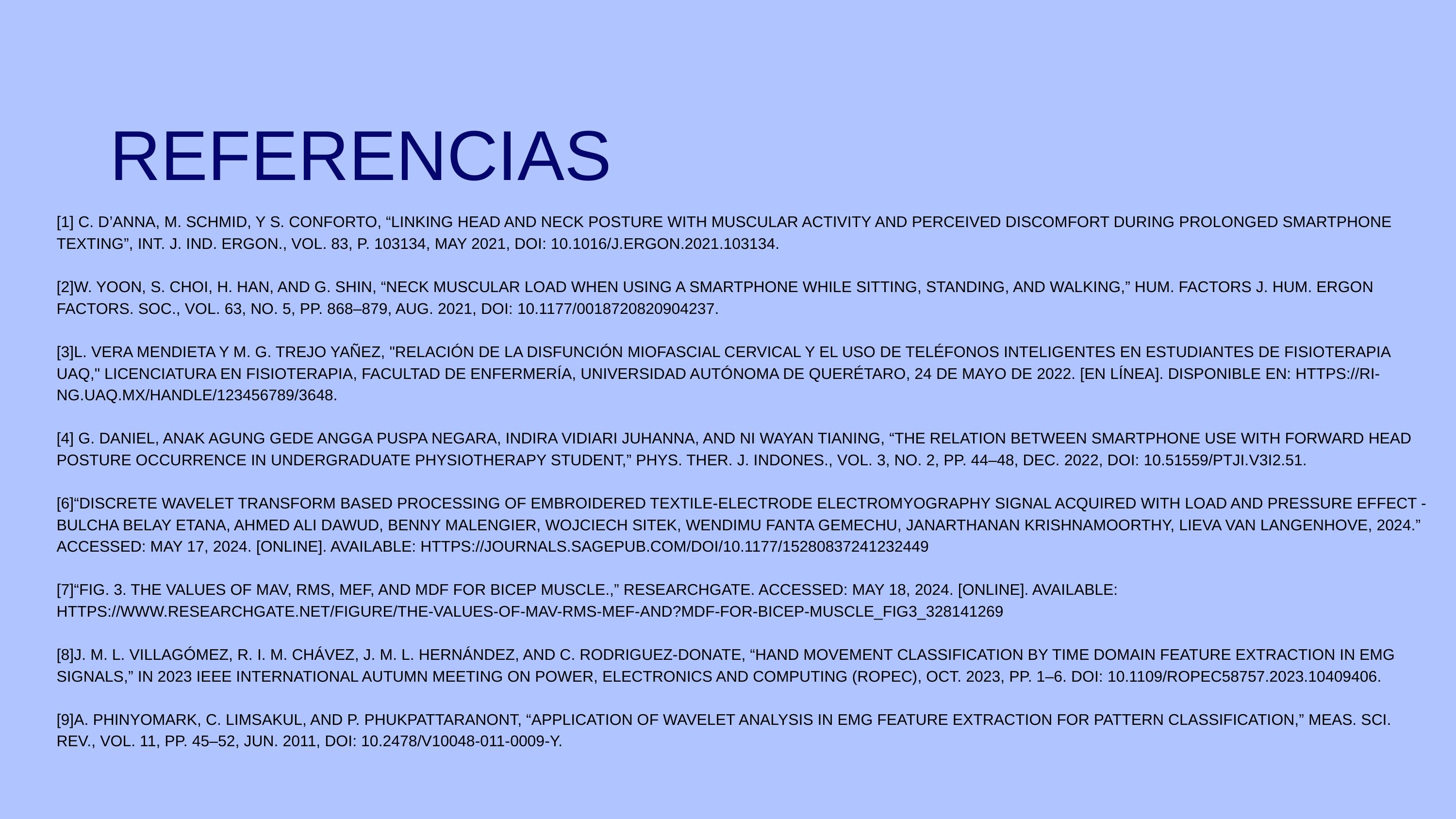

REFERENCIAS
[1] C. D’ANNA, M. SCHMID, Y S. CONFORTO, “LINKING HEAD AND NECK POSTURE WITH MUSCULAR ACTIVITY AND PERCEIVED DISCOMFORT DURING PROLONGED SMARTPHONE TEXTING”, INT. J. IND. ERGON., VOL. 83, P. 103134, MAY 2021, DOI: 10.1016/J.ERGON.2021.103134.

[2]W. YOON, S. CHOI, H. HAN, AND G. SHIN, “NECK MUSCULAR LOAD WHEN USING A SMARTPHONE WHILE SITTING, STANDING, AND WALKING,” HUM. FACTORS J. HUM. ERGON FACTORS. SOC., VOL. 63, NO. 5, PP. 868–879, AUG. 2021, DOI: 10.1177/0018720820904237.

[3]L. VERA MENDIETA Y M. G. TREJO YAÑEZ, "RELACIÓN DE LA DISFUNCIÓN MIOFASCIAL CERVICAL Y EL USO DE TELÉFONOS INTELIGENTES EN ESTUDIANTES DE FISIOTERAPIA UAQ," LICENCIATURA EN FISIOTERAPIA, FACULTAD DE ENFERMERÍA, UNIVERSIDAD AUTÓNOMA DE QUERÉTARO, 24 DE MAYO DE 2022. [EN LÍNEA]. DISPONIBLE EN: HTTPS://RI-NG.UAQ.MX/HANDLE/123456789/3648.

[4] G. DANIEL, ANAK AGUNG GEDE ANGGA PUSPA NEGARA, INDIRA VIDIARI JUHANNA, AND NI WAYAN TIANING, “THE RELATION BETWEEN SMARTPHONE USE WITH FORWARD HEAD POSTURE OCCURRENCE IN UNDERGRADUATE PHYSIOTHERAPY STUDENT,” PHYS. THER. J. INDONES., VOL. 3, NO. 2, PP. 44–48, DEC. 2022, DOI: 10.51559/PTJI.V3I2.51.

[6]“DISCRETE WAVELET TRANSFORM BASED PROCESSING OF EMBROIDERED TEXTILE-ELECTRODE ELECTROMYOGRAPHY SIGNAL ACQUIRED WITH LOAD AND PRESSURE EFFECT - BULCHA BELAY ETANA, AHMED ALI DAWUD, BENNY MALENGIER, WOJCIECH SITEK, WENDIMU FANTA GEMECHU, JANARTHANAN KRISHNAMOORTHY, LIEVA VAN LANGENHOVE, 2024.” ACCESSED: MAY 17, 2024. [ONLINE]. AVAILABLE: HTTPS://JOURNALS.SAGEPUB.COM/DOI/10.1177/15280837241232449

[7]“FIG. 3. THE VALUES OF MAV, RMS, MEF, AND MDF FOR BICEP MUSCLE.,” RESEARCHGATE. ACCESSED: MAY 18, 2024. [ONLINE]. AVAILABLE: HTTPS://WWW.RESEARCHGATE.NET/FIGURE/THE-VALUES-OF-MAV-RMS-MEF-AND?MDF-FOR-BICEP-MUSCLE_FIG3_328141269

[8]J. M. L. VILLAGÓMEZ, R. I. M. CHÁVEZ, J. M. L. HERNÁNDEZ, AND C. RODRIGUEZ-DONATE, “HAND MOVEMENT CLASSIFICATION BY TIME DOMAIN FEATURE EXTRACTION IN EMG SIGNALS,” IN 2023 IEEE INTERNATIONAL AUTUMN MEETING ON POWER, ELECTRONICS AND COMPUTING (ROPEC), OCT. 2023, PP. 1–6. DOI: 10.1109/ROPEC58757.2023.10409406.

[9]A. PHINYOMARK, C. LIMSAKUL, AND P. PHUKPATTARANONT, “APPLICATION OF WAVELET ANALYSIS IN EMG FEATURE EXTRACTION FOR PATTERN CLASSIFICATION,” MEAS. SCI. REV., VOL. 11, PP. 45–52, JUN. 2011, DOI: 10.2478/V10048-011-0009-Y.